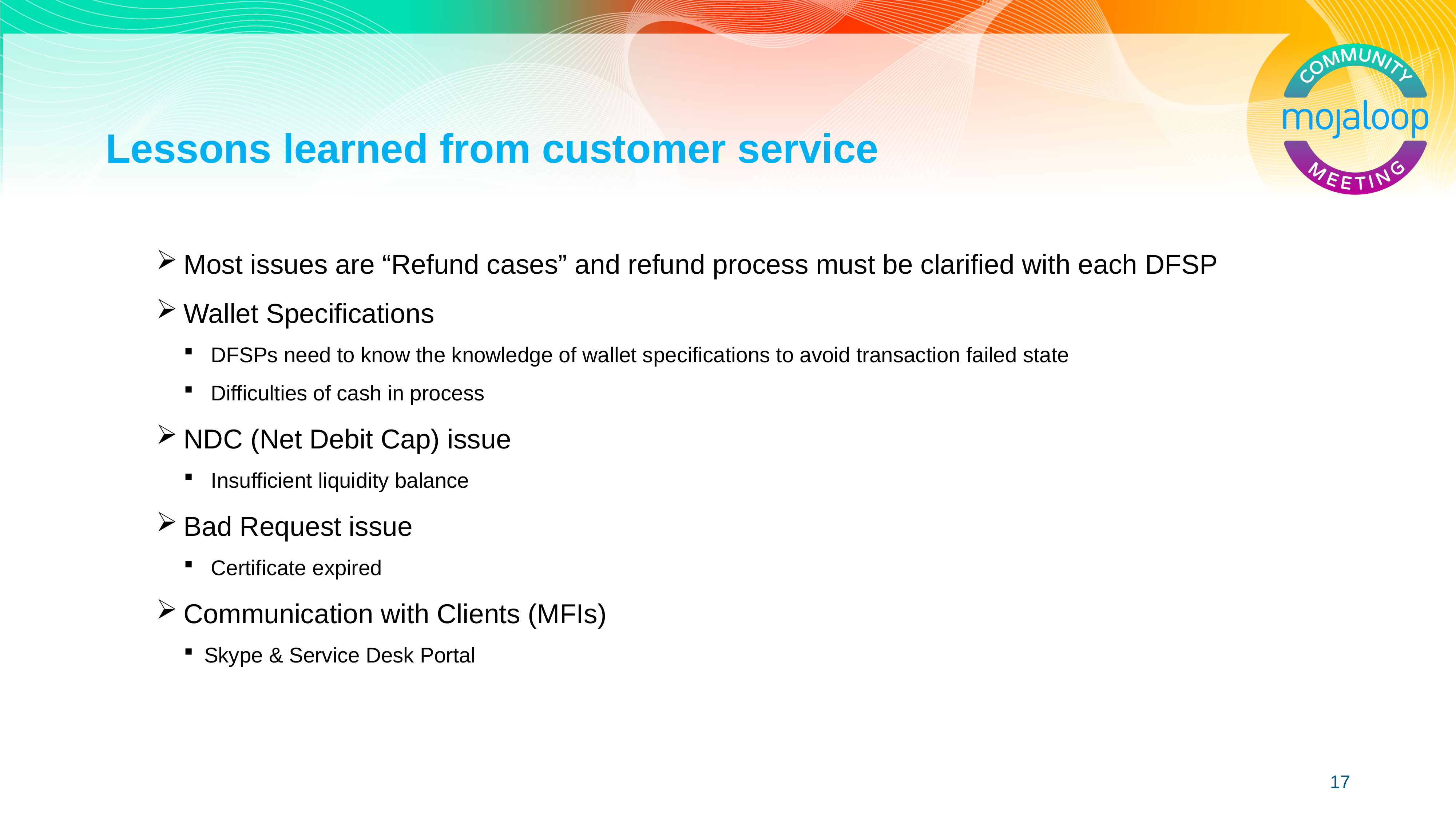

# Lessons learned from customer service
Most issues are “Refund cases” and refund process must be clarified with each DFSP
Wallet Specifications
DFSPs need to know the knowledge of wallet specifications to avoid transaction failed state
Difficulties of cash in process
NDC (Net Debit Cap) issue
Insufficient liquidity balance
Bad Request issue
Certificate expired
Communication with Clients (MFIs)
Skype & Service Desk Portal

17